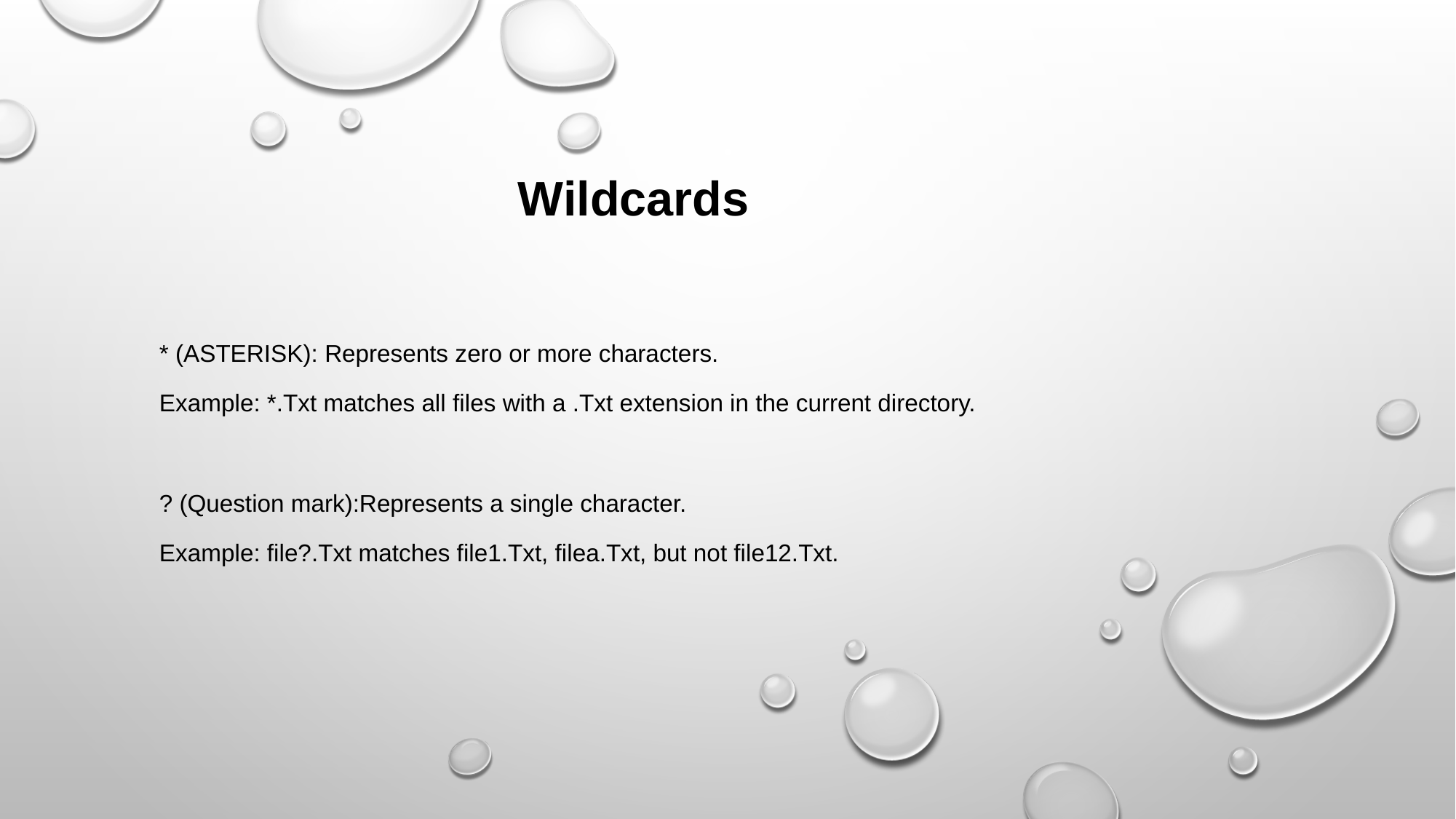

Wildcards

* (Asterisk): Represents zero or more characters.
Example: *.Txt matches all files with a .Txt extension in the current directory.

? (Question mark):Represents a single character.
Example: file?.Txt matches file1.Txt, filea.Txt, but not file12.Txt.